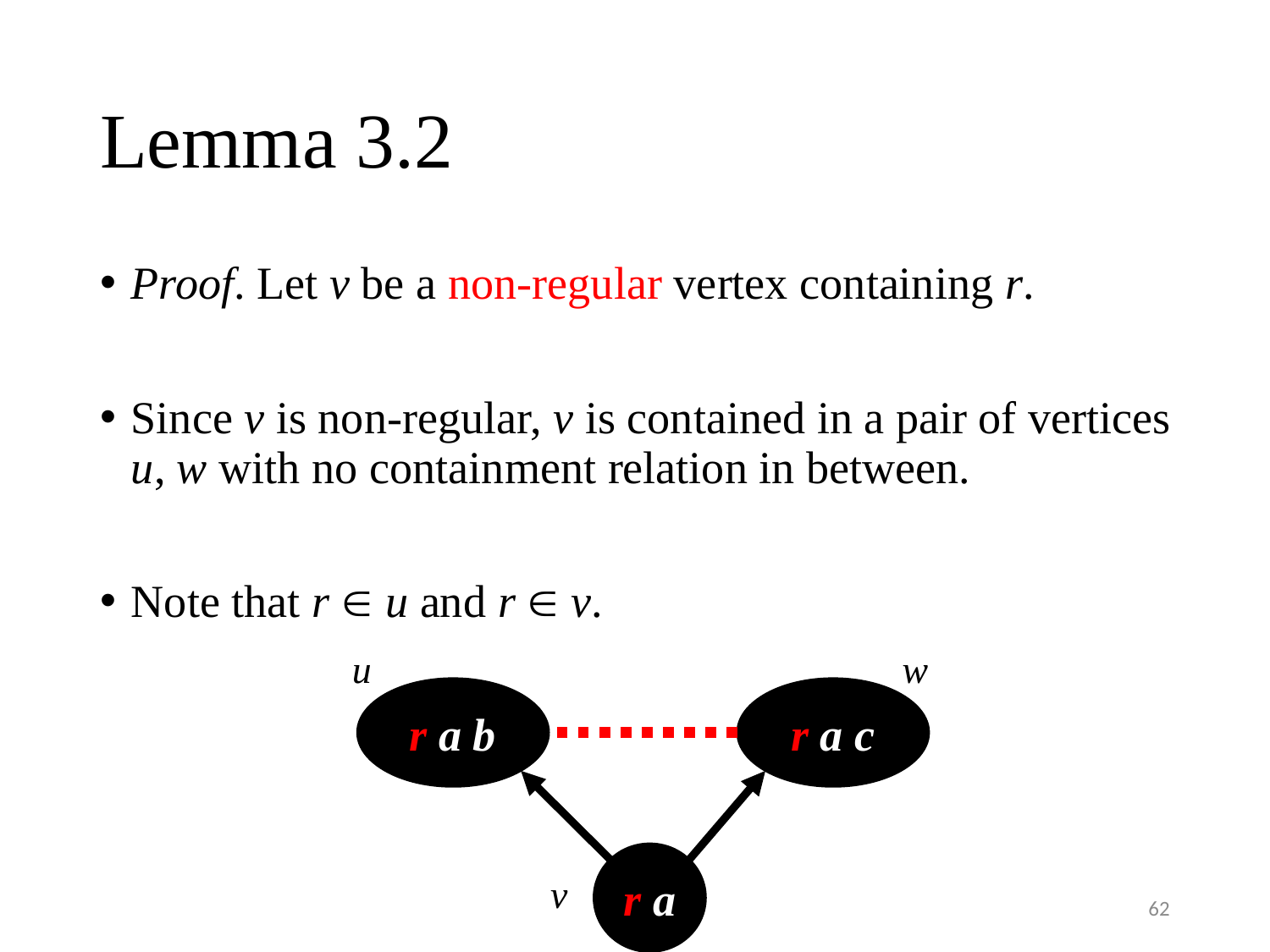

# Lemma 3.2
Proof. Let v be a non-regular vertex containing r.

Since v is non-regular, v is contained in a pair of vertices u, w with no containment relation in between.

Note that r ∈ u and r ∈ v.
u
w
r a b
r a c
r a
v
62